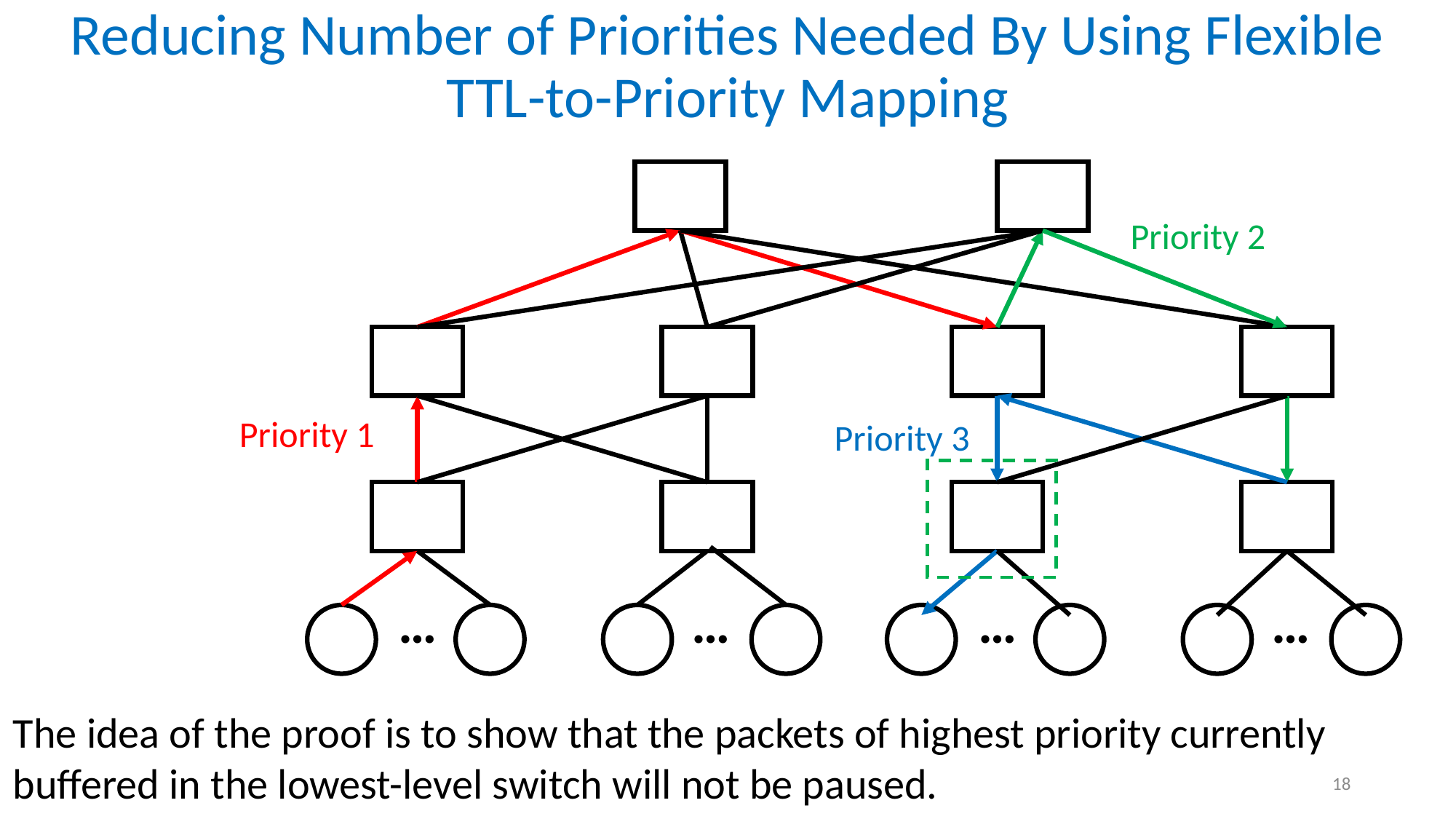

Reducing Number of Priorities Needed By Using Flexible TTL-to-Priority Mapping

Priority 2

Priority 1
Priority 3

…
…
…
…

The idea of the proof is to show that the packets of highest priority currently buffered in the lowest-level switch will not be paused.
18